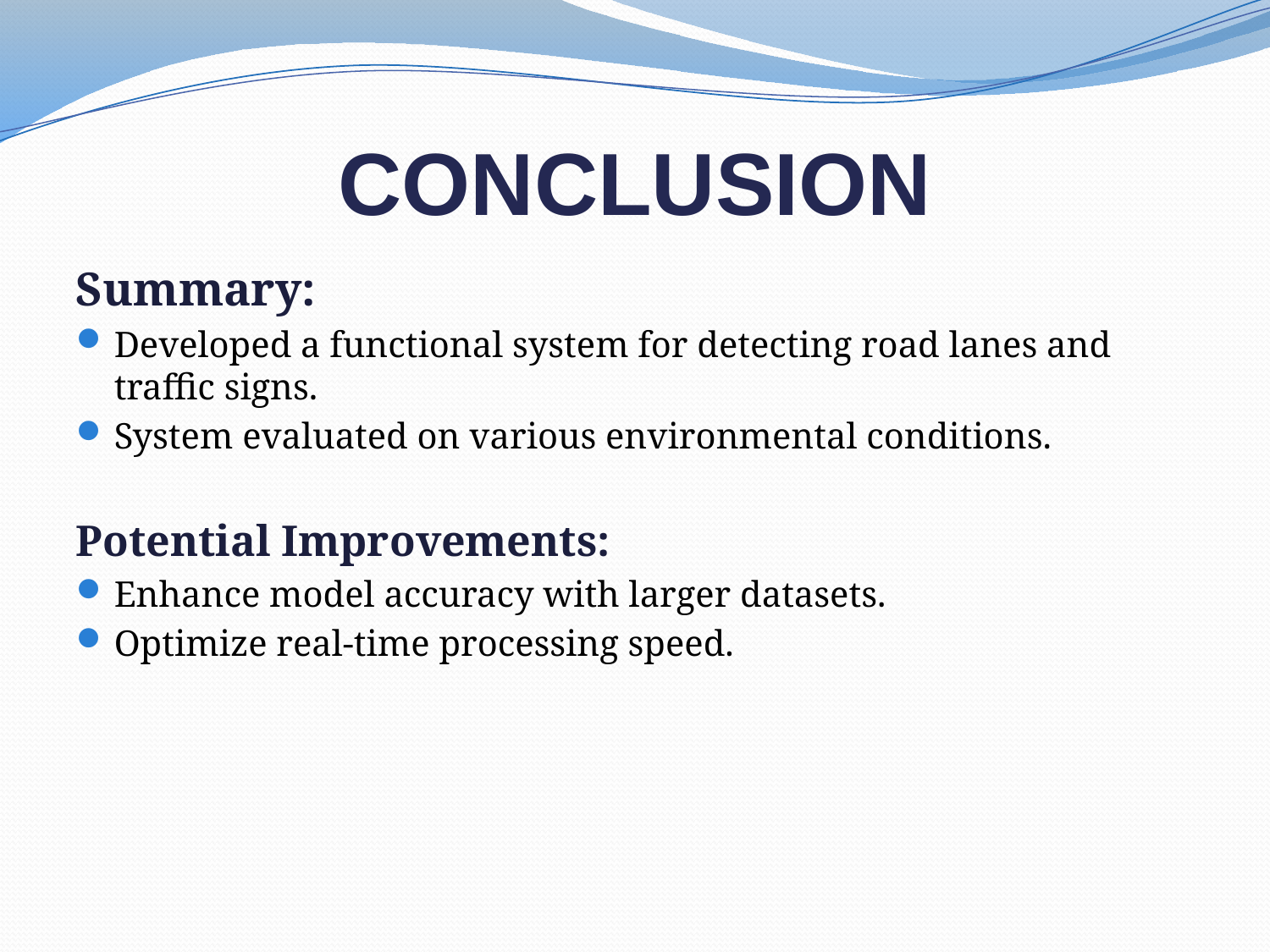

# CONCLUSION
Summary:
Developed a functional system for detecting road lanes and traffic signs.
System evaluated on various environmental conditions.

Potential Improvements:
Enhance model accuracy with larger datasets.
Optimize real-time processing speed.